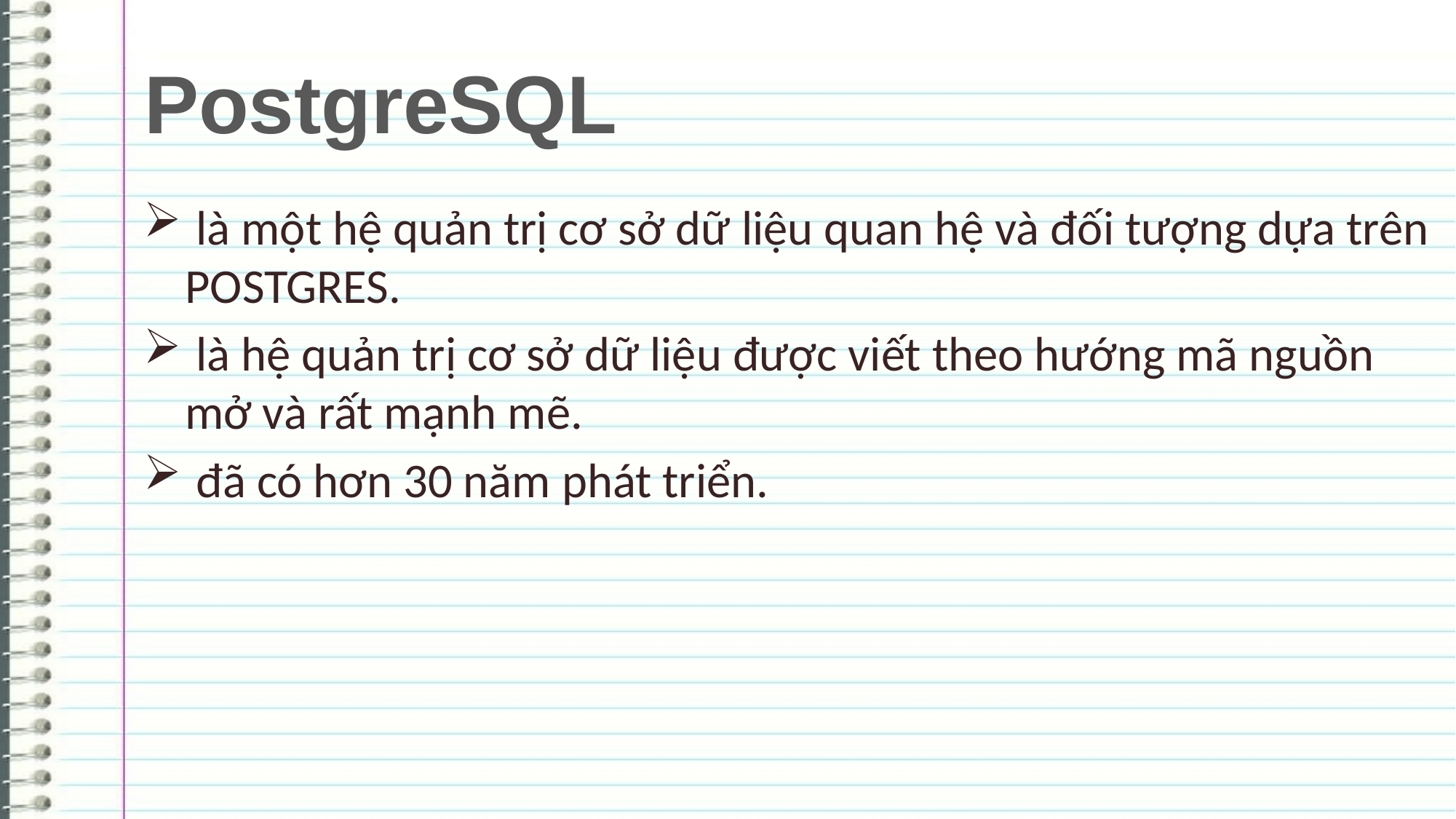

# PostgreSQL
 là một hệ quản trị cơ sở dữ liệu quan hệ và đối tượng dựa trên POSTGRES.
 là hệ quản trị cơ sở dữ liệu được viết theo hướng mã nguồn mở và rất mạnh mẽ.
 đã có hơn 30 năm phát triển.